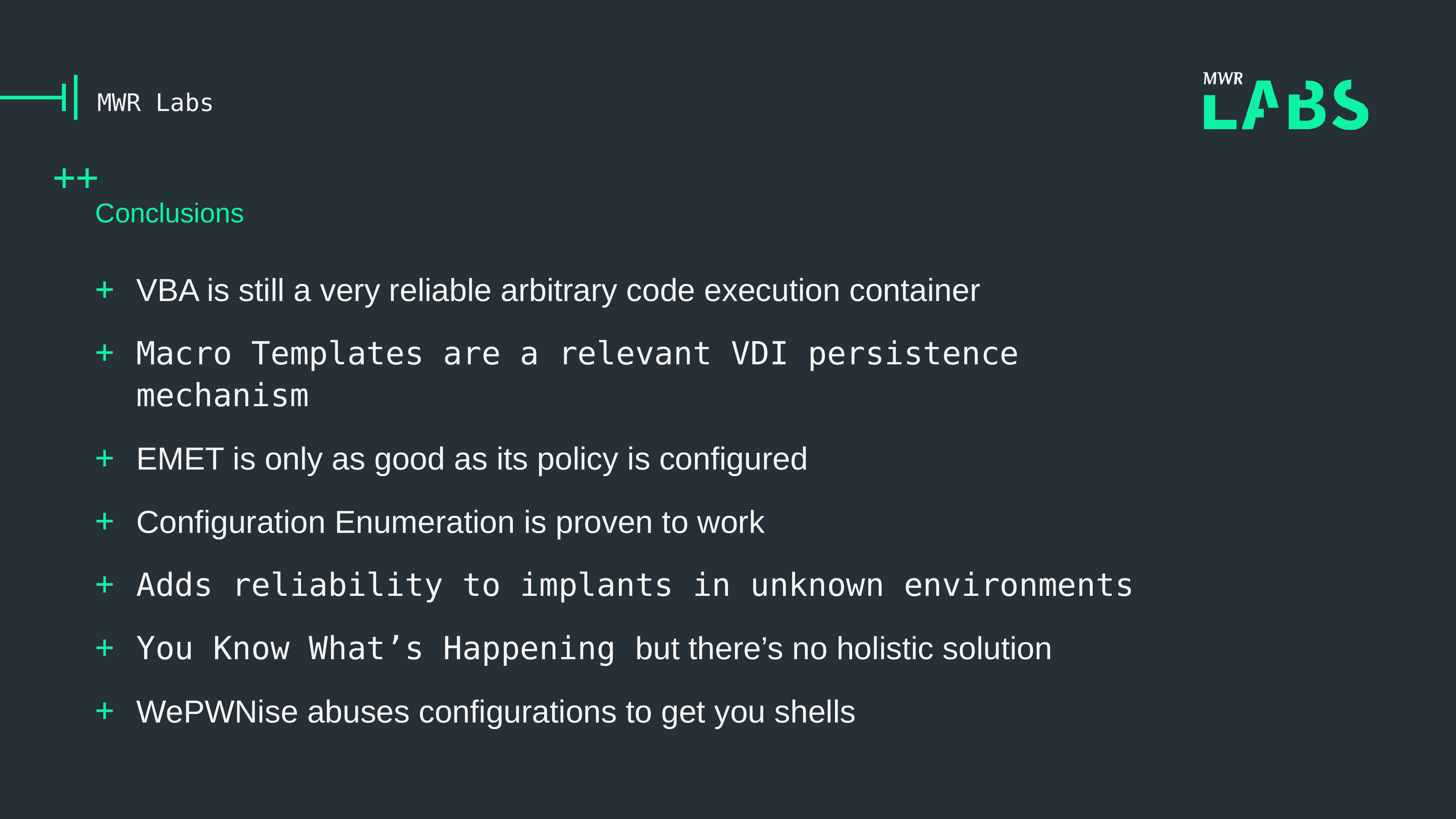

# MWR Labs
Conclusions
VBA is still a very reliable arbitrary code execution container
Macro Templates are a relevant VDI persistence mechanism
EMET is only as good as its policy is configured
Configuration Enumeration is proven to work
Adds reliability to implants in unknown environments
You Know What’s Happening but there’s no holistic solution
WePWNise abuses configurations to get you shells